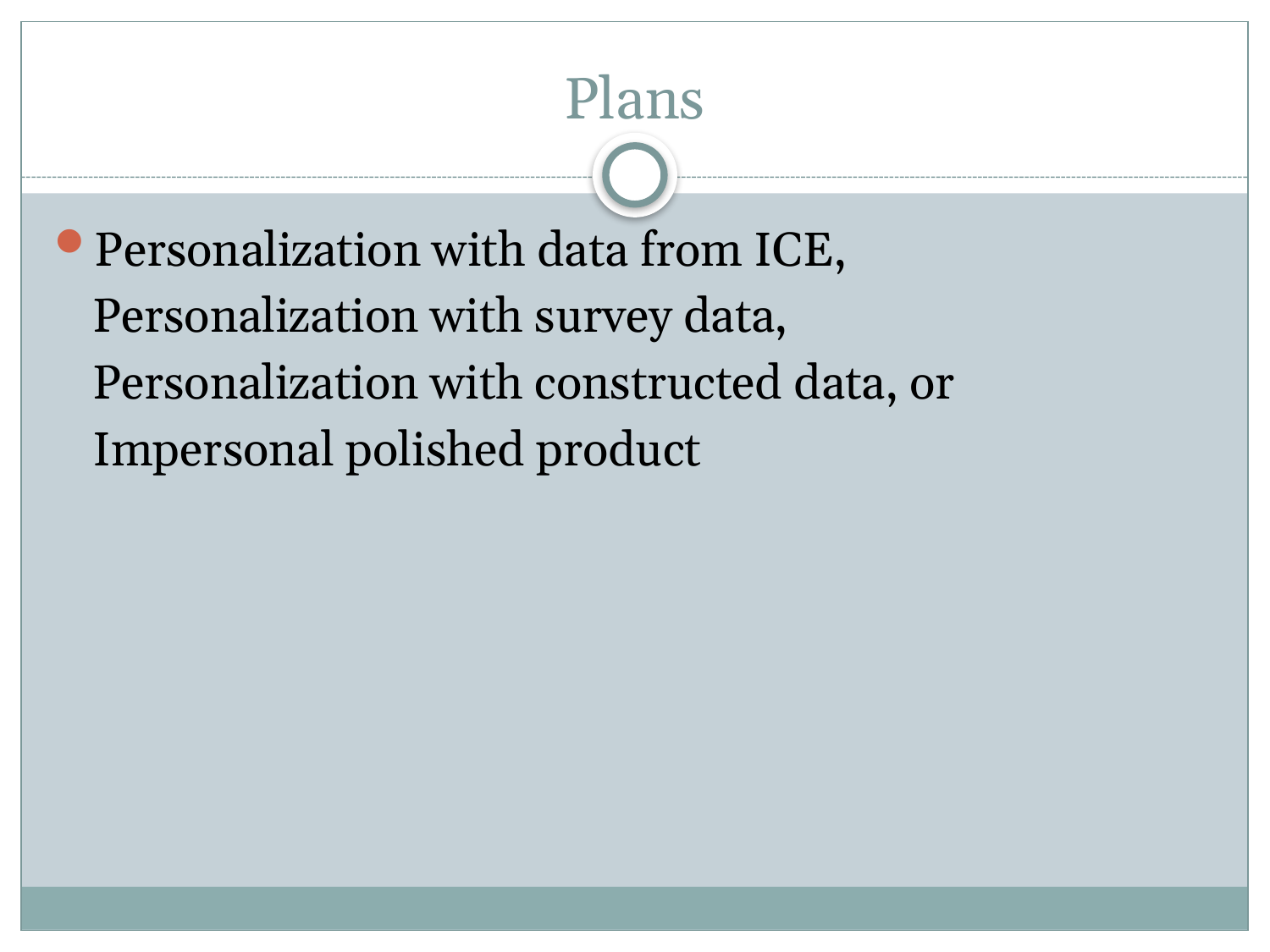

# Plans
Personalization with data from ICE,
	Personalization with survey data,
	Personalization with constructed data, or
	Impersonal polished product